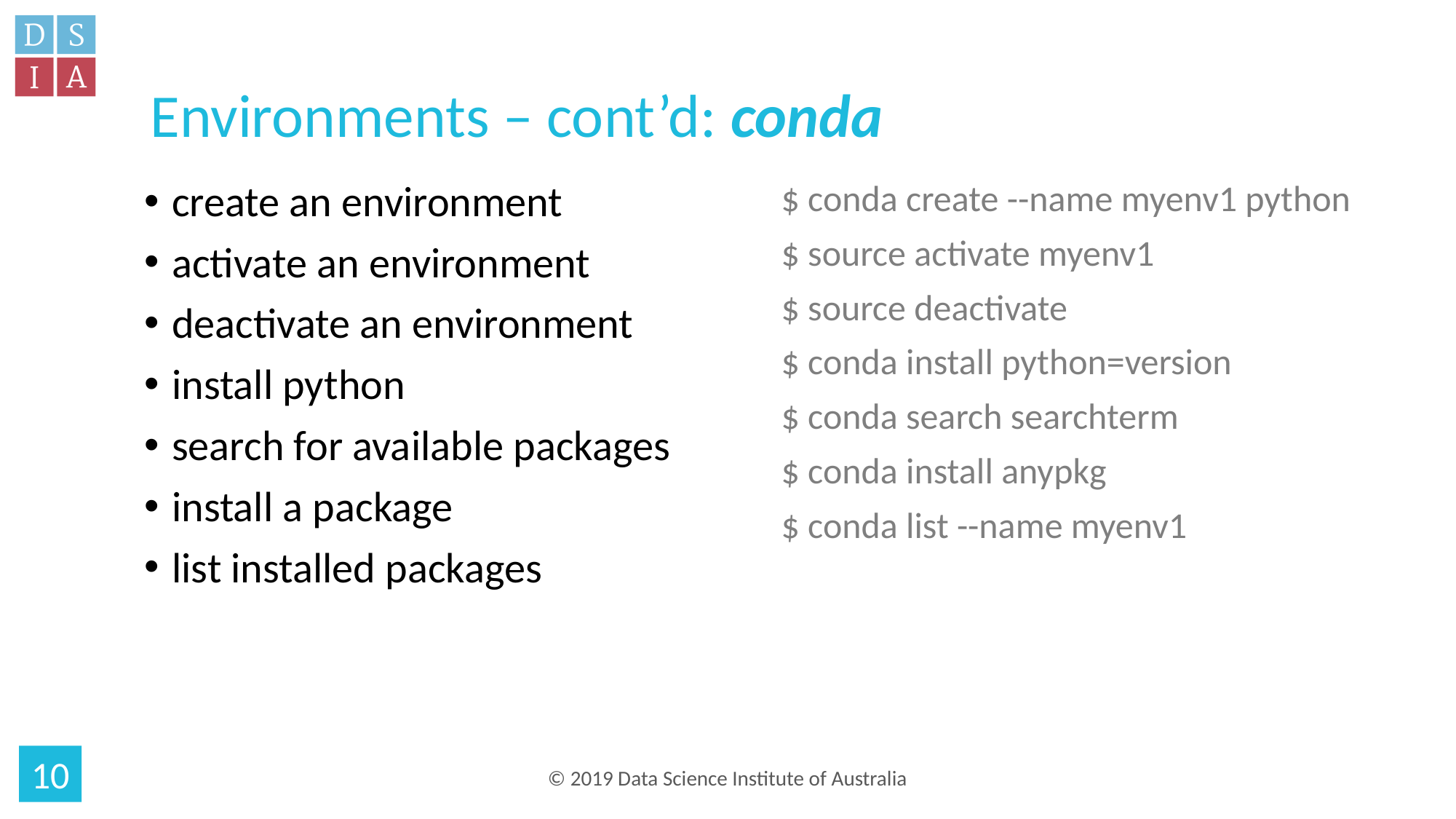

Environments – cont’d: conda
create an environment
activate an environment
deactivate an environment
install python
search for available packages
install a package
list installed packages
$ conda create --name myenv1 python
$ source activate myenv1
$ source deactivate
$ conda install python=version
$ conda search searchterm
$ conda install anypkg
$ conda list --name myenv1
10